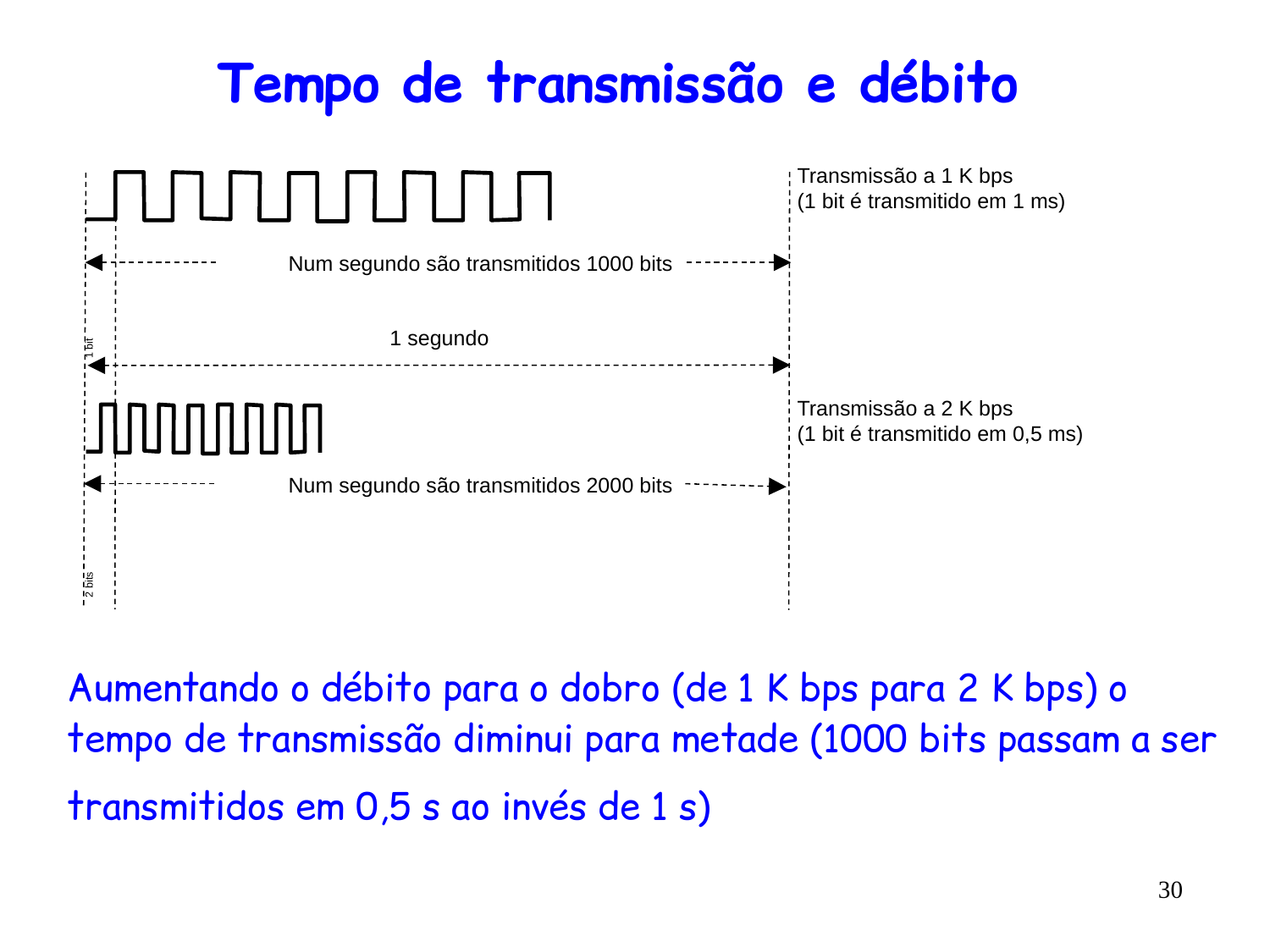

Tempo de transmissão e débito
Transmissão a 1 K bps
(1 bit é transmitido em 1 ms)

Num segundo são transmitidos 1000 bits
1 bit
1 segundo
Transmissão a 2 K bps
(1 bit é transmitido em 0,5 ms)

Num segundo são transmitidos 2000 bits
2 bits
Aumentando o débito para o dobro (de 1 K bps para 2 K bps) o tempo de transmissão diminui para metade (1000 bits passam a ser transmitidos em 0,5 s ao invés de 1 s)

30